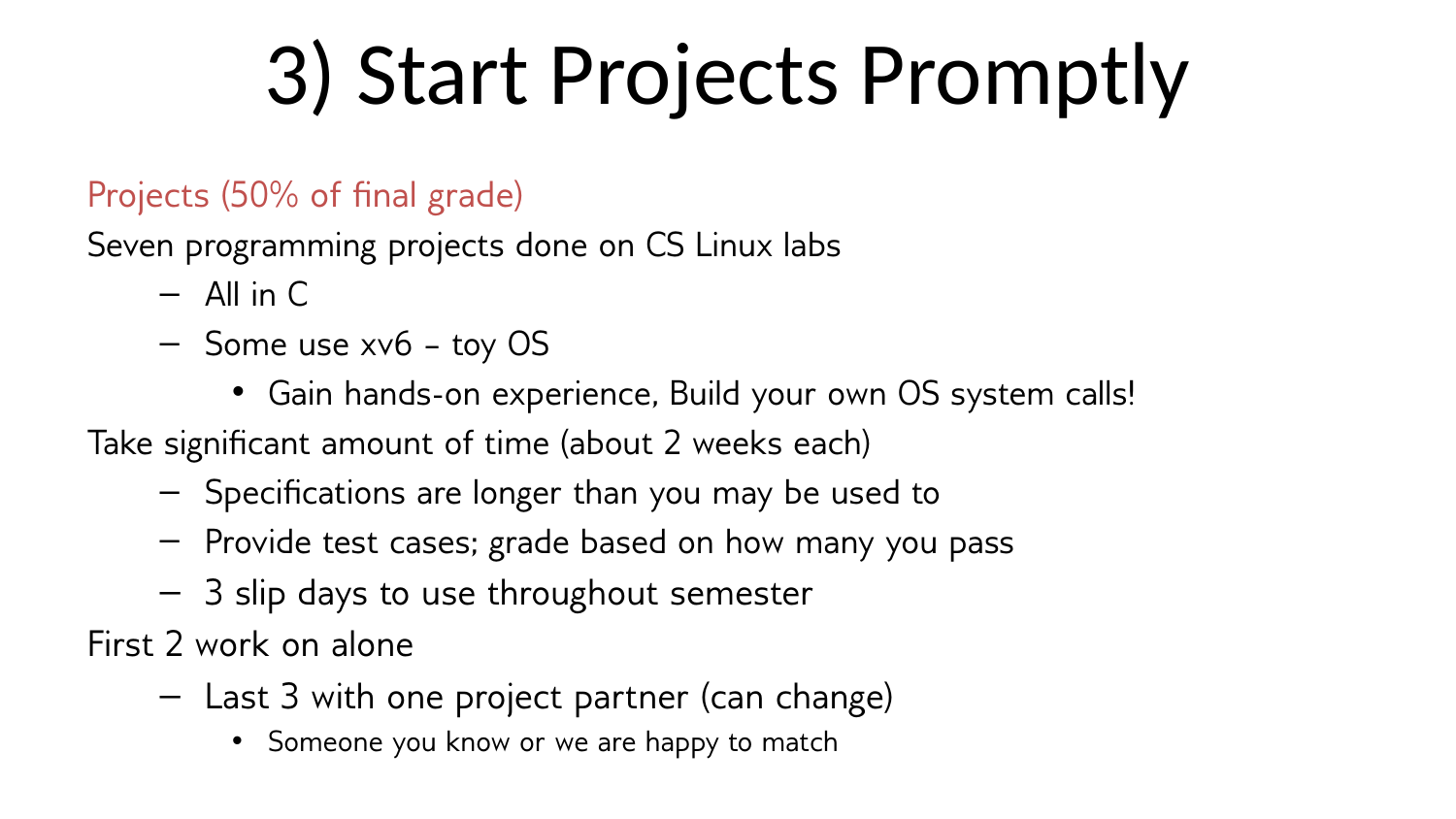

# 3) Start Projects Promptly
Projects (50% of final grade)
Seven programming projects done on CS Linux labs
All in C
Some use xv6 – toy OS
Gain hands-on experience, Build your own OS system calls!
Take significant amount of time (about 2 weeks each)
Specifications are longer than you may be used to
Provide test cases; grade based on how many you pass
3 slip days to use throughout semester
First 2 work on alone
	Last 3 with one project partner (can change)
	Someone you know or we are happy to match